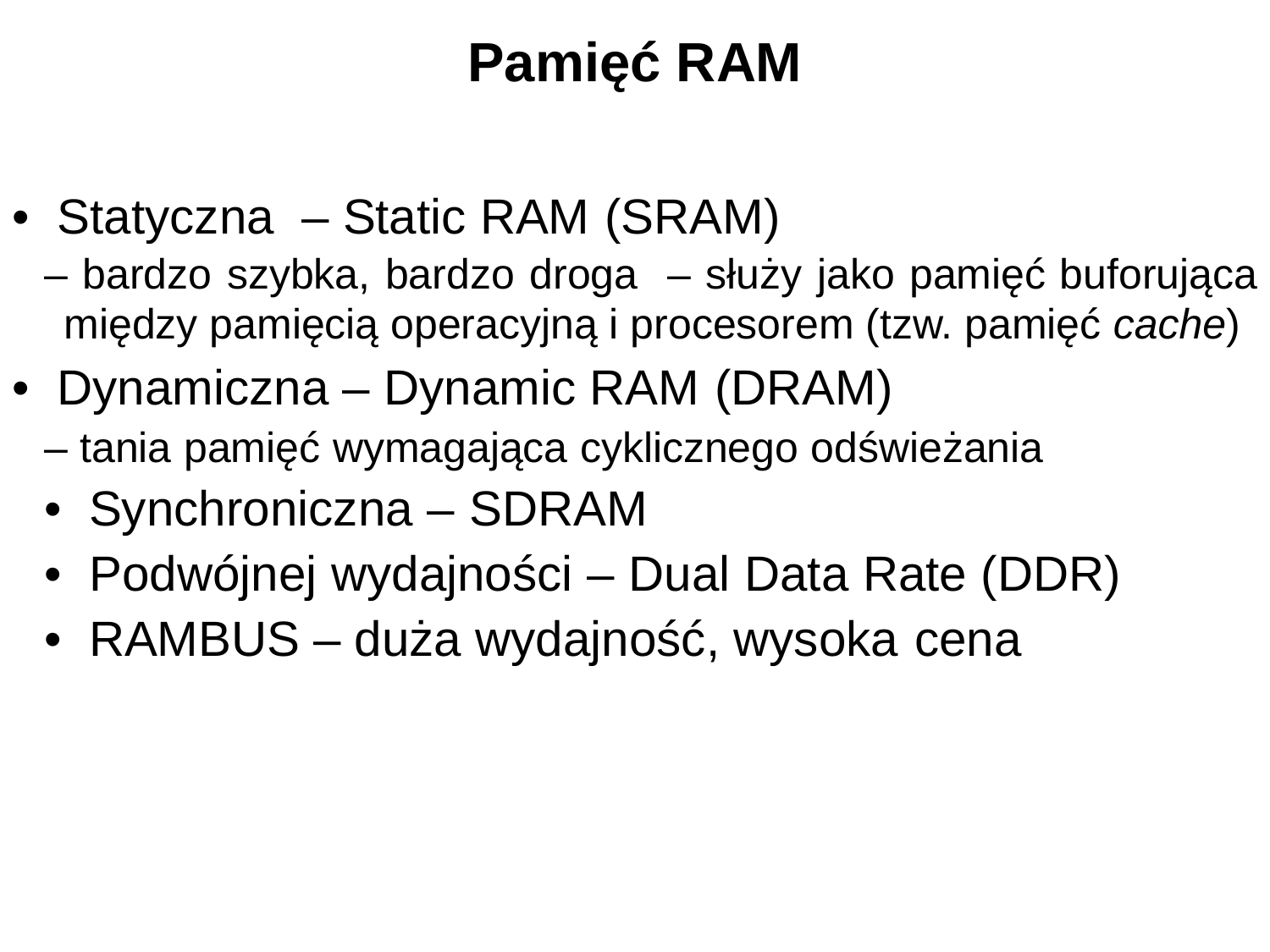

# Pamięć RAM
•  Statyczna  – Static RAM (SRAM)
– bardzo szybka, bardzo droga  – służy jako pamięć buforująca między pamięcią operacyjną i procesorem (tzw. pamięć cache)
•  Dynamiczna – Dynamic RAM (DRAM)
– tania pamięć wymagająca cyklicznego odświeżania
•  Synchroniczna – SDRAM
•  Podwójnej wydajności – Dual Data Rate (DDR)
•  RAMBUS – duża wydajność, wysoka cena